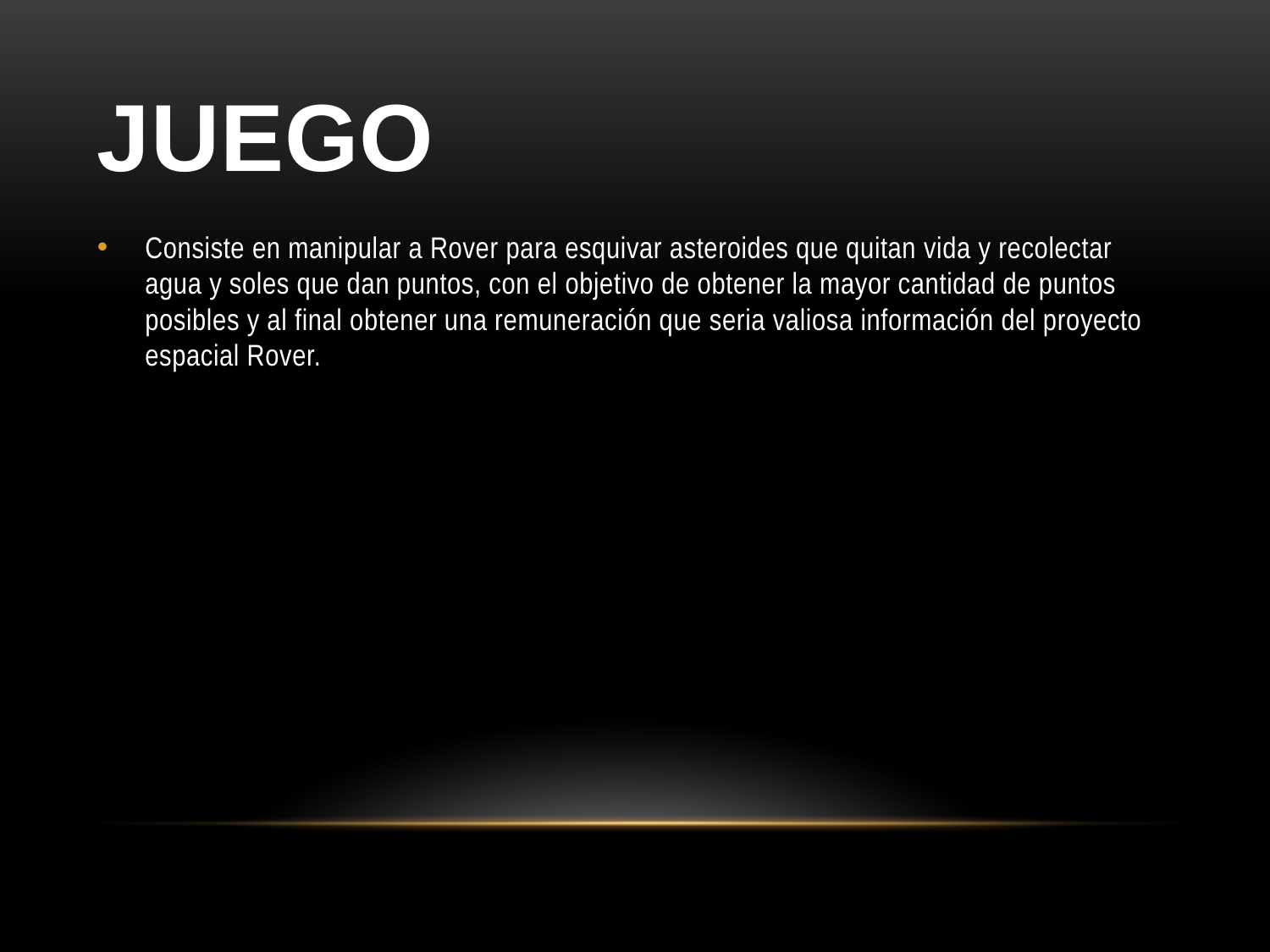

# Juego
Consiste en manipular a Rover para esquivar asteroides que quitan vida y recolectar agua y soles que dan puntos, con el objetivo de obtener la mayor cantidad de puntos posibles y al final obtener una remuneración que seria valiosa información del proyecto espacial Rover.